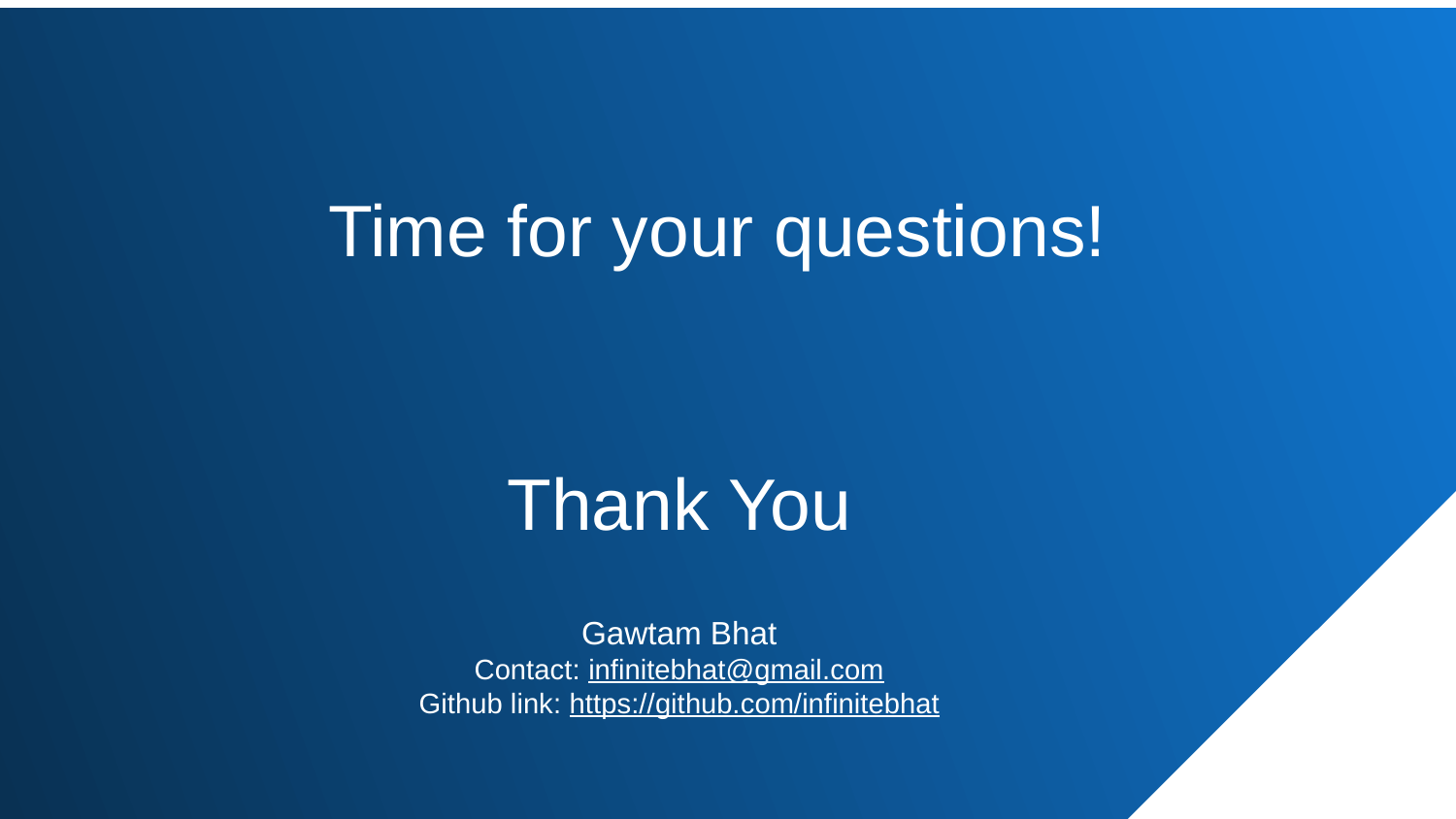

Time for your questions!
Thank You

Gawtam Bhat
Contact: infinitebhat@gmail.com
Github link: https://github.com/infinitebhat